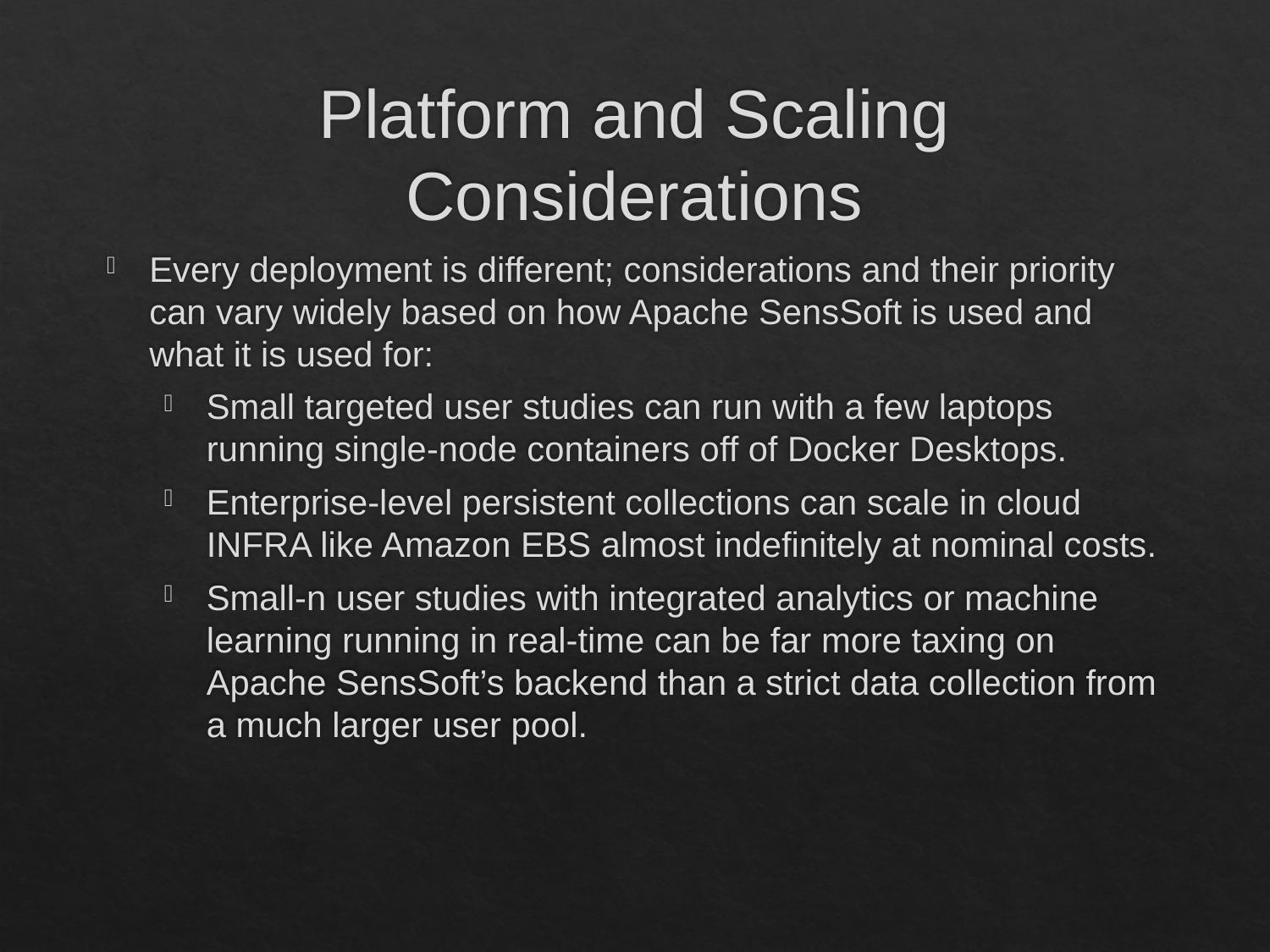

# Platform and Scaling Considerations
Every deployment is different; considerations and their priority can vary widely based on how Apache SensSoft is used and what it is used for:
Small targeted user studies can run with a few laptops running single-node containers off of Docker Desktops.
Enterprise-level persistent collections can scale in cloud INFRA like Amazon EBS almost indefinitely at nominal costs.
Small-n user studies with integrated analytics or machine learning running in real-time can be far more taxing on Apache SensSoft’s backend than a strict data collection from a much larger user pool.